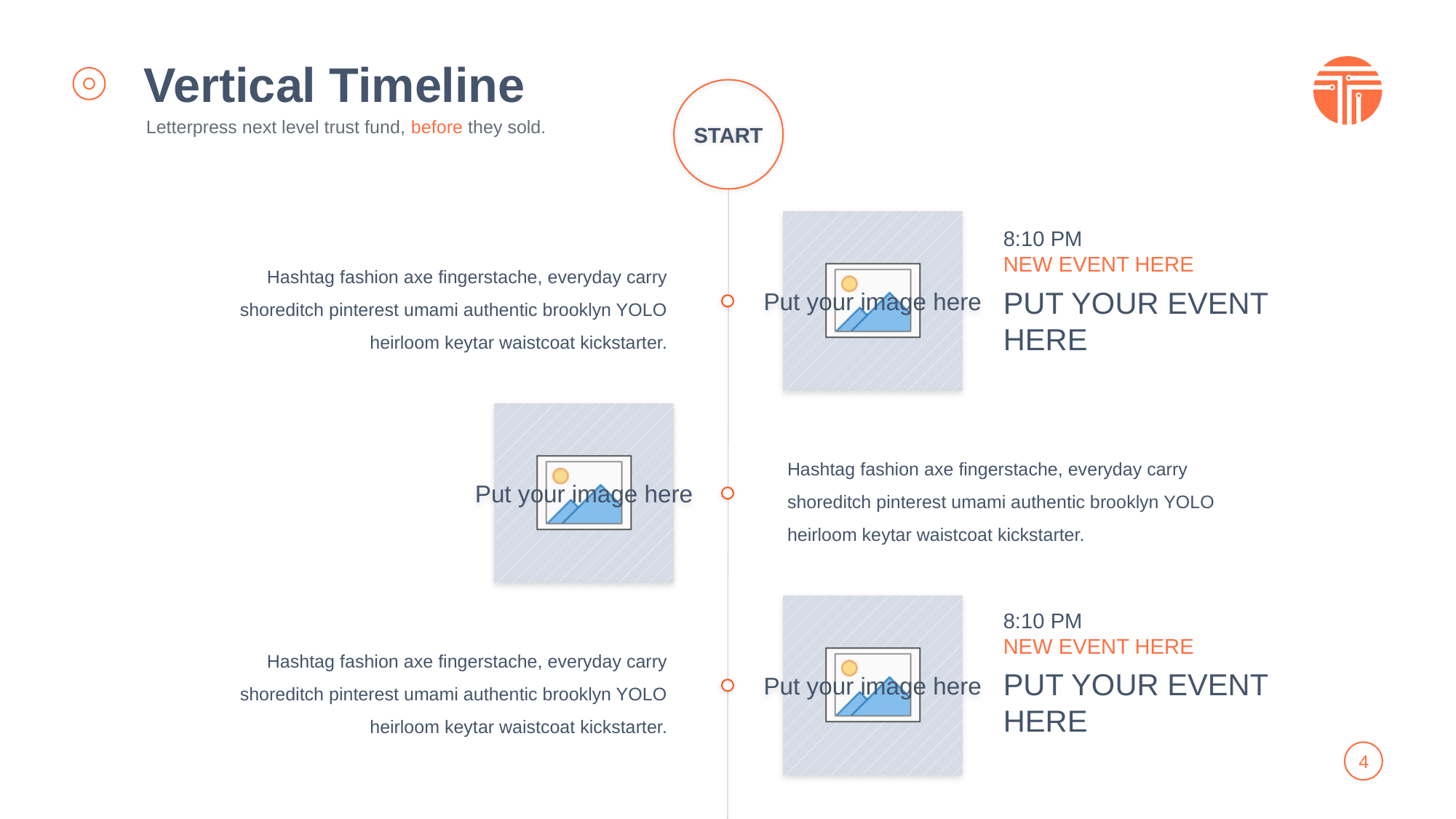

Vertical Timeline
START
Letterpress next level trust fund, before they sold.

8:10 PM
NEW EVENT HERE

PUT YOUR EVENT
HERE
Hashtag fashion axe fingerstache, everyday carry shoreditch pinterest umami authentic brooklyn YOLO heirloom keytar waistcoat kickstarter.

Hashtag fashion axe fingerstache, everyday carry shoreditch pinterest umami authentic brooklyn YOLO heirloom keytar waistcoat kickstarter.

8:10 PM
NEW EVENT HERE

PUT YOUR EVENT
HERE
Hashtag fashion axe fingerstache, everyday carry shoreditch pinterest umami authentic brooklyn YOLO heirloom keytar waistcoat kickstarter.